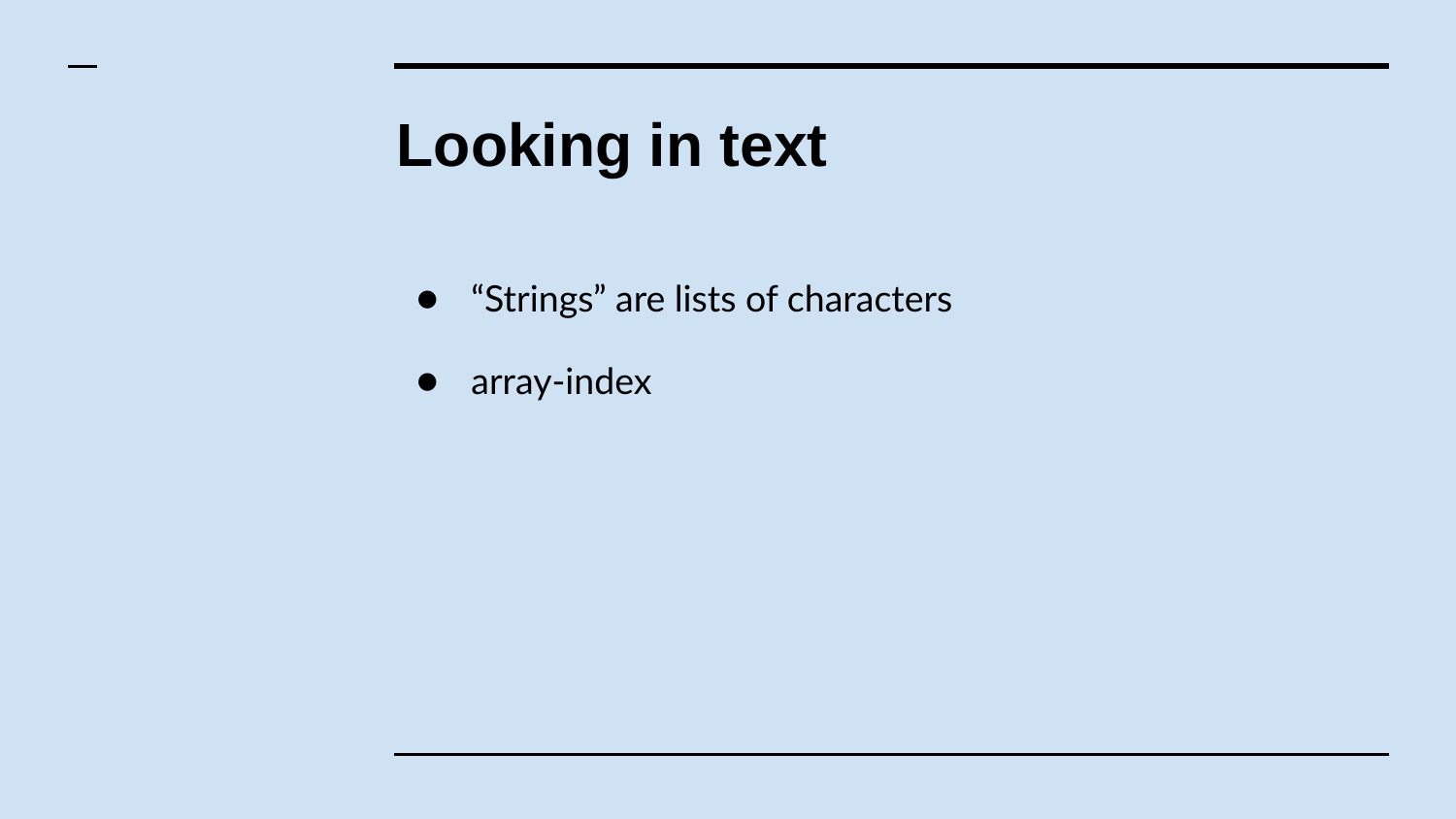

# Looking in text
“Strings” are lists of characters
array-index